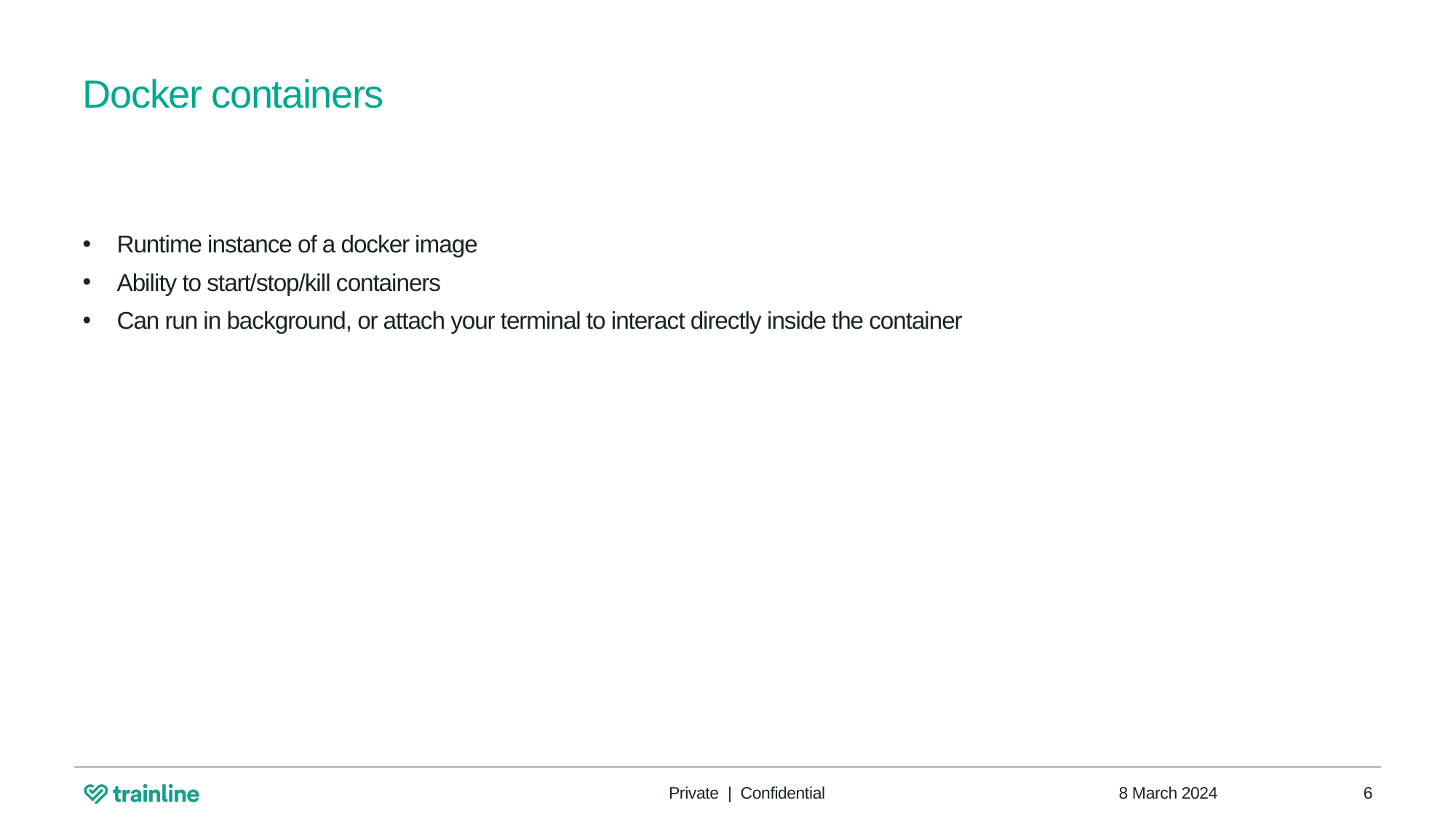

# Docker containers

Runtime instance of a docker image
Ability to start/stop/kill containers
Can run in background, or attach your terminal to interact directly inside the container

Private  |  Confidential
8 March 2024
6